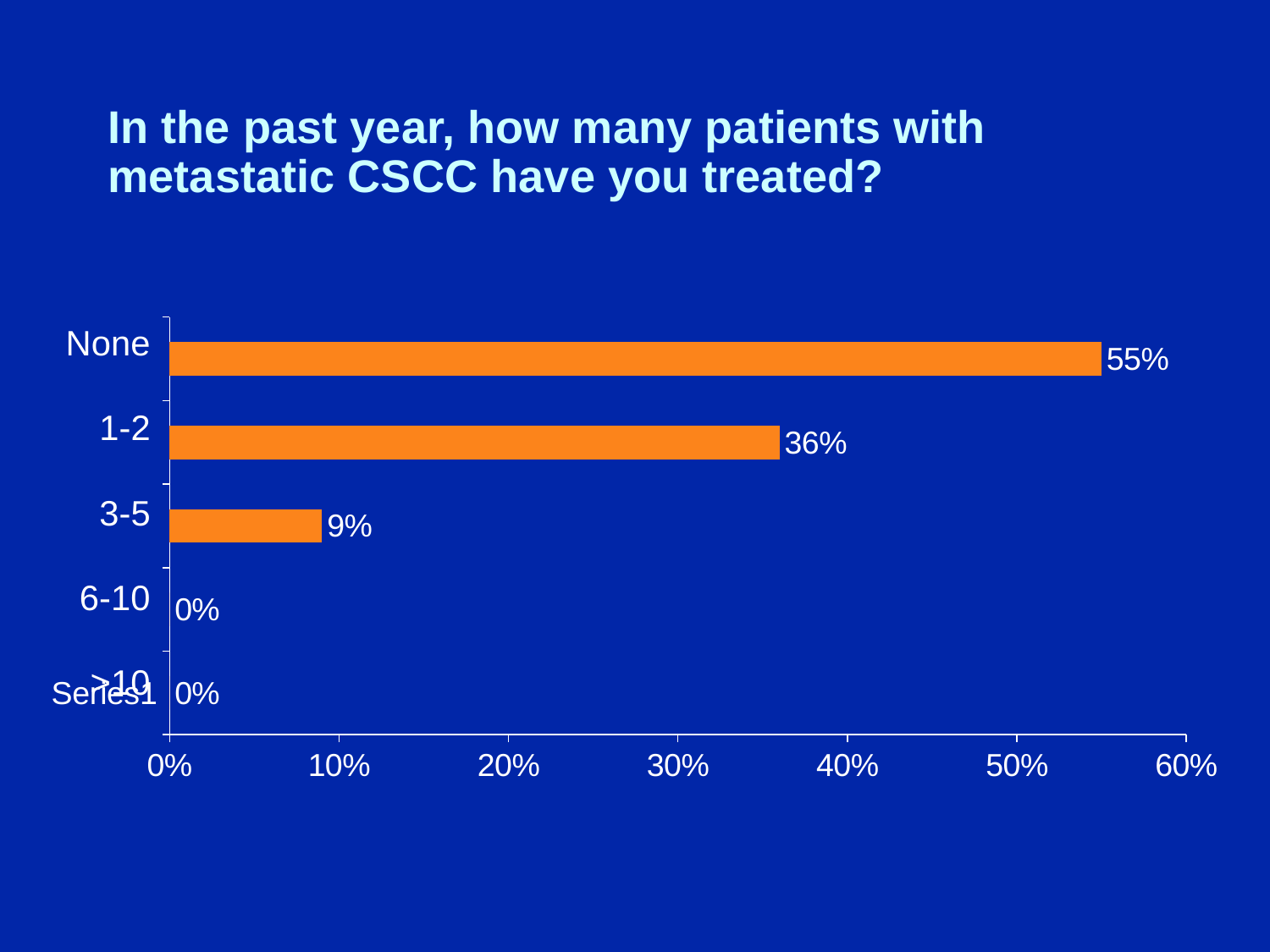

# In the past year, how many patients with metastatic CSCC have you treated?

### Chart

| Category | Series 1 |
|---|---|
|  | 0.0 |
|  | 0.0 |
|  | 0.09 |
|  | 0.36 |
|  | 0.55 |
None
1-2
3-5
6-10
>10